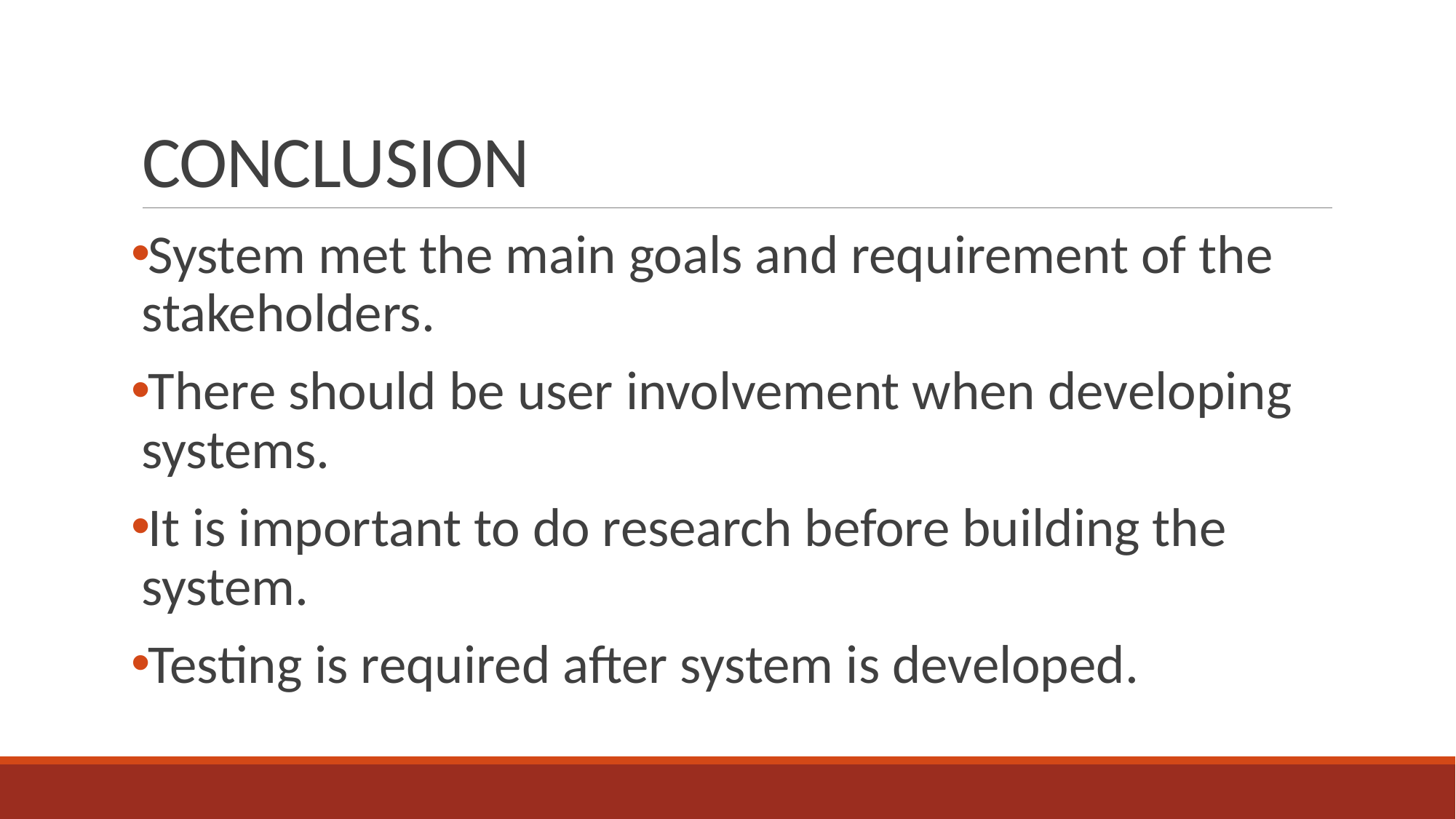

# CONCLUSION
System met the main goals and requirement of the stakeholders.
There should be user involvement when developing systems.
It is important to do research before building the system.
Testing is required after system is developed.